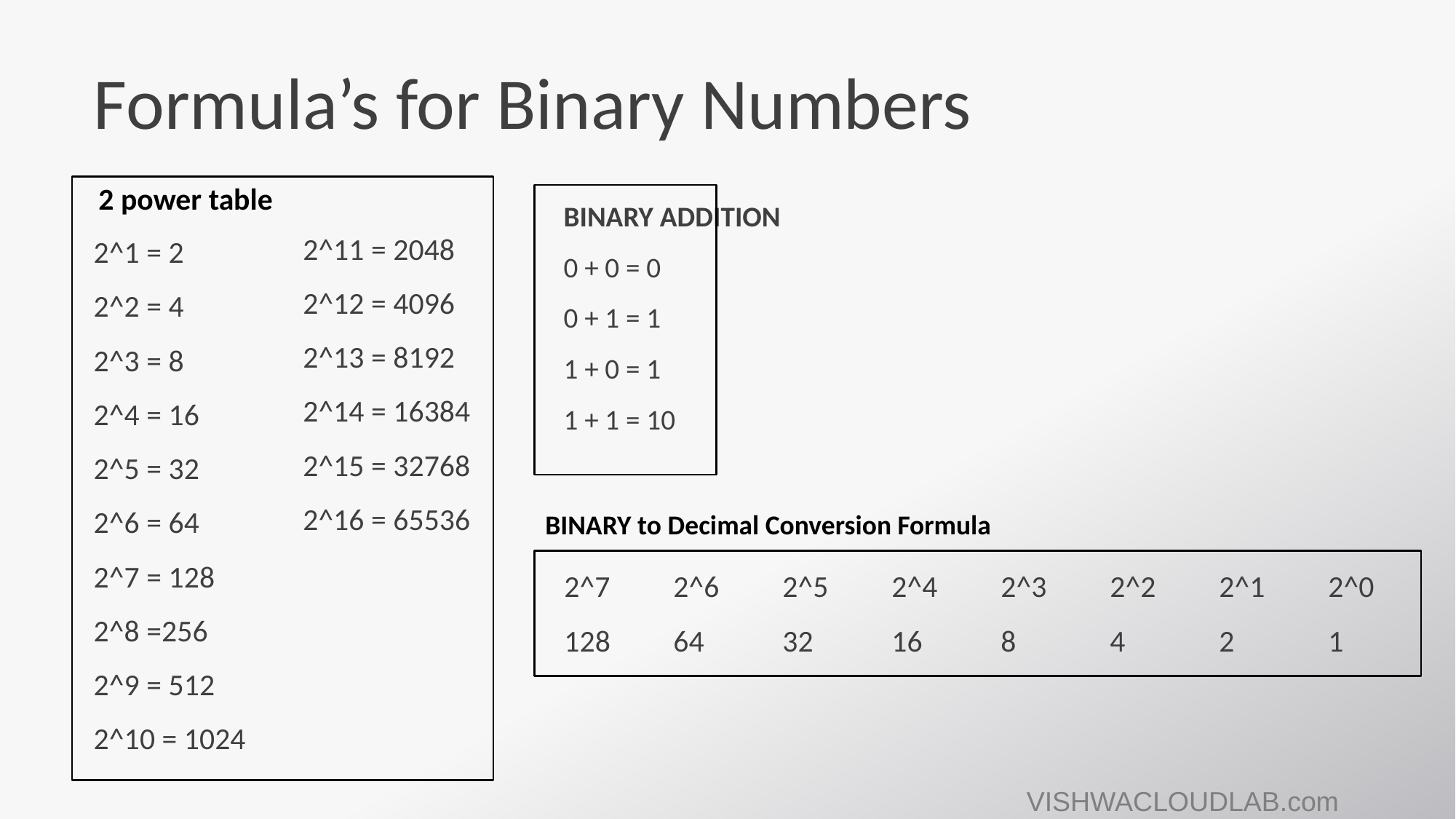

# Formula’s for Binary Numbers
2 power table

BINARY ADDITION
0 + 0 = 0
0 + 1 = 1
1 + 0 = 1
1 + 1 = 10
2^11 = 2048
2^12 = 4096
2^13 = 8192
2^14 = 16384
2^15 = 32768
2^16 = 65536
2^1 = 2
2^2 = 4
2^3 = 8
2^4 = 16
2^5 = 32
2^6 = 64
2^7 = 128
2^8 =256
2^9 = 512
2^10 = 1024

BINARY to Decimal Conversion Formula

2^7	2^6	2^5	2^4	2^3	2^2	2^1	2^0
128	64	32	16	8	4	2	1